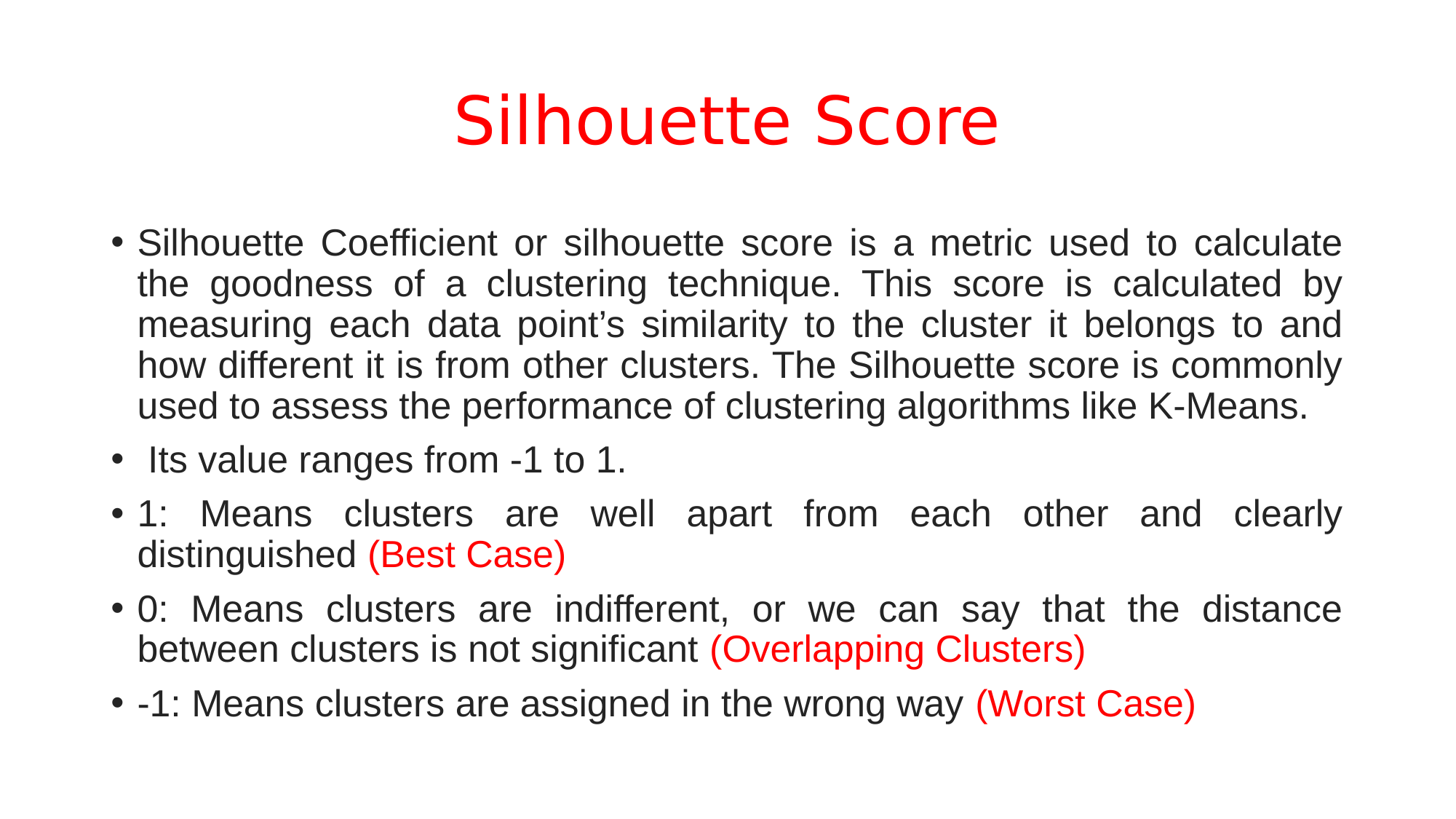

# Silhouette Score
Silhouette Coefficient or silhouette score is a metric used to calculate the goodness of a clustering technique. This score is calculated by measuring each data point’s similarity to the cluster it belongs to and how different it is from other clusters. The Silhouette score is commonly used to assess the performance of clustering algorithms like K-Means.
 Its value ranges from -1 to 1.
1: Means clusters are well apart from each other and clearly distinguished (Best Case)
0: Means clusters are indifferent, or we can say that the distance between clusters is not significant (Overlapping Clusters)
-1: Means clusters are assigned in the wrong way (Worst Case)